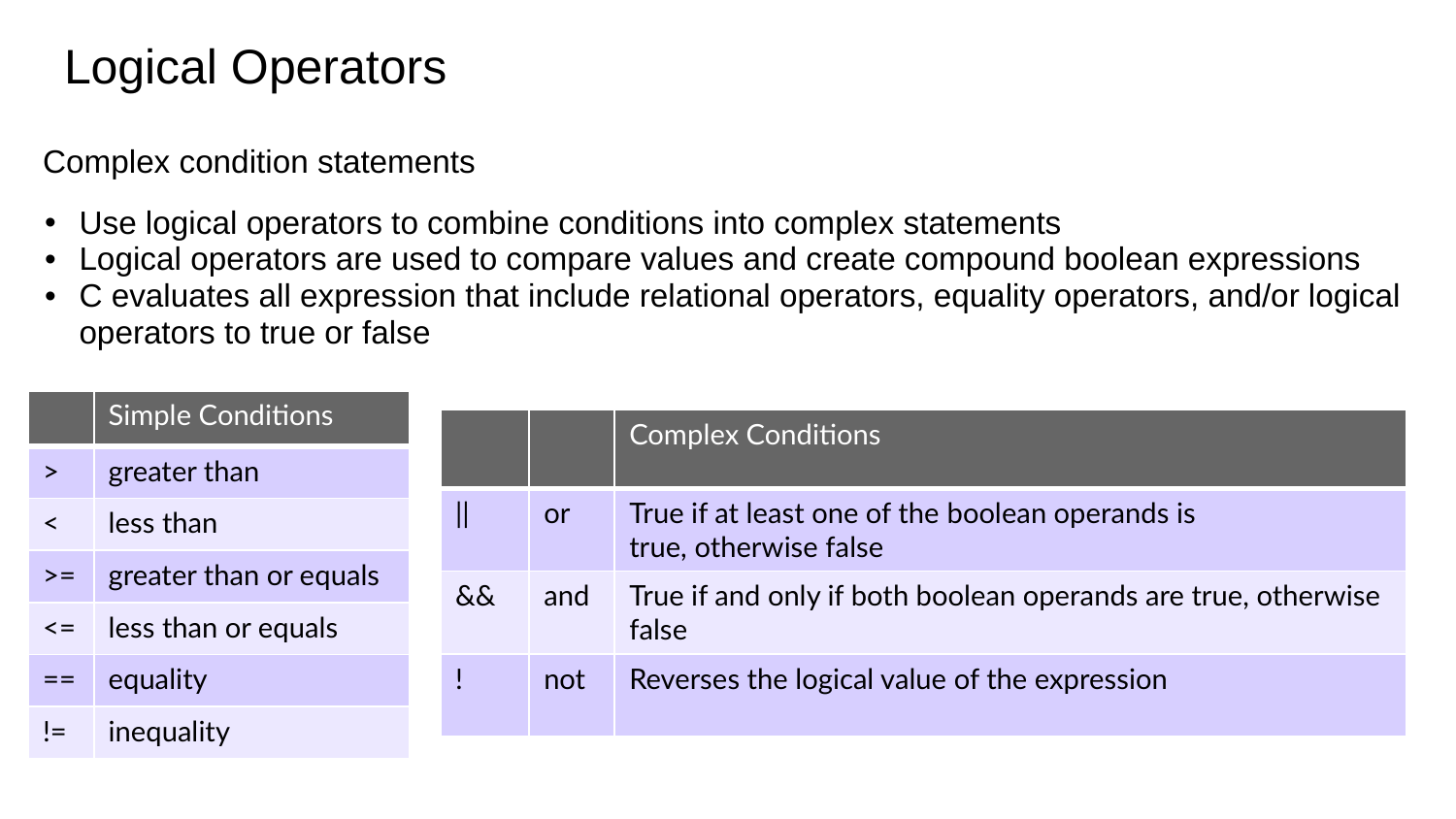

# Logical Operators
Complex condition statements
Use logical operators to combine conditions into complex statements
Logical operators are used to compare values and create compound boolean expressions
C evaluates all expression that include relational operators, equality operators, and/or logical operators to true or false
|  | Simple Conditions |
| --- | --- |
| > | greater than |
| < | less than |
| >= | greater than or equals |
| <= | less than or equals |
| == | equality |
| != | inequality |
|  |  | Complex Conditions |
| --- | --- | --- |
| || | or | True if at least one of the boolean operands is true, otherwise false |
| && | and | True if and only if both boolean operands are true, otherwise false |
| ! | not | Reverses the logical value of the expression |